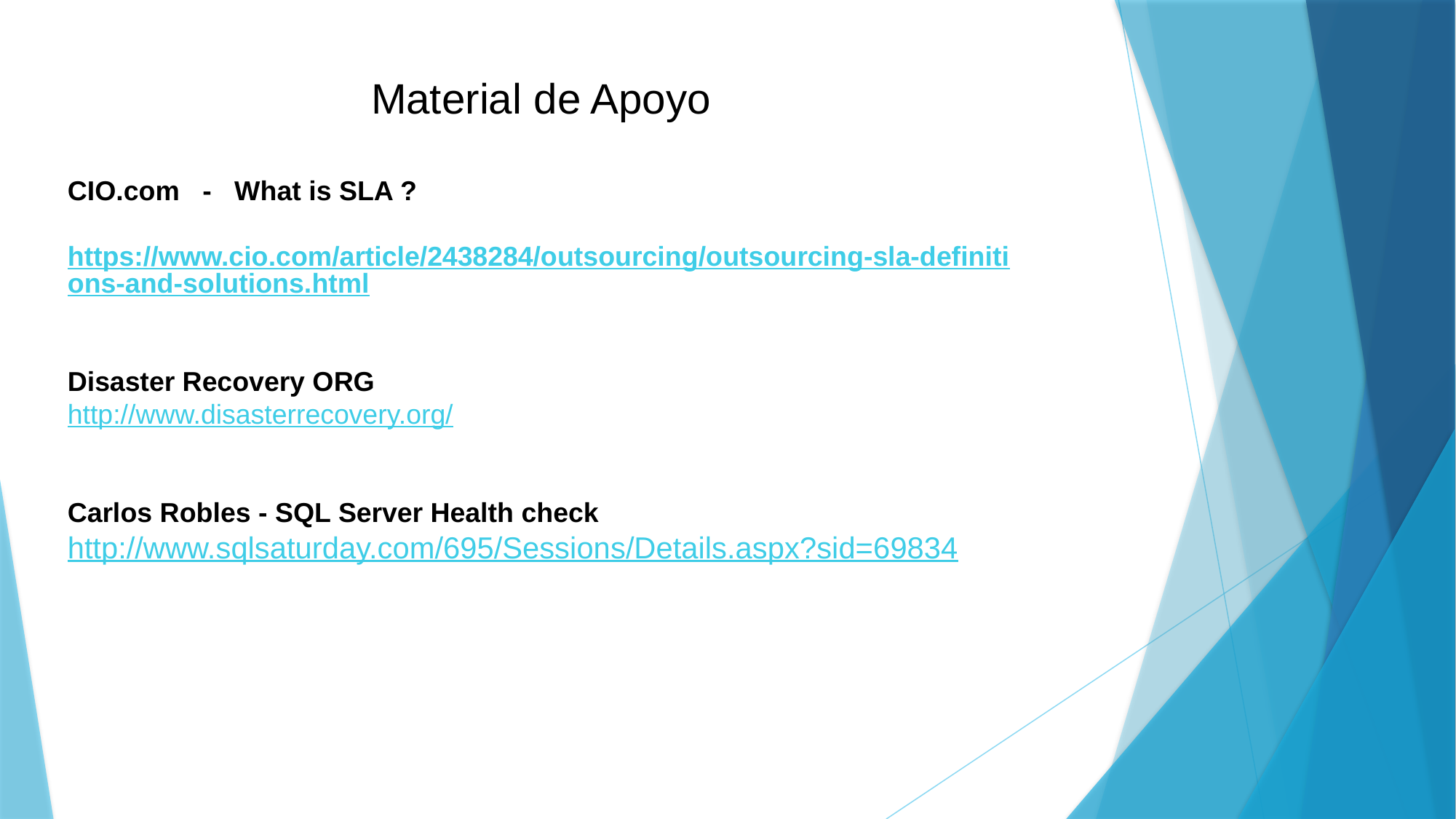

Material de Apoyo

CIO.com   -   What is SLA ?

https://www.cio.com/article/2438284/outsourcing/outsourcing-sla-definitions-and-solutions.html

Disaster Recovery ORG
http://www.disasterrecovery.org/

Carlos Robles - SQL Server Health check
http://www.sqlsaturday.com/695/Sessions/Details.aspx?sid=69834